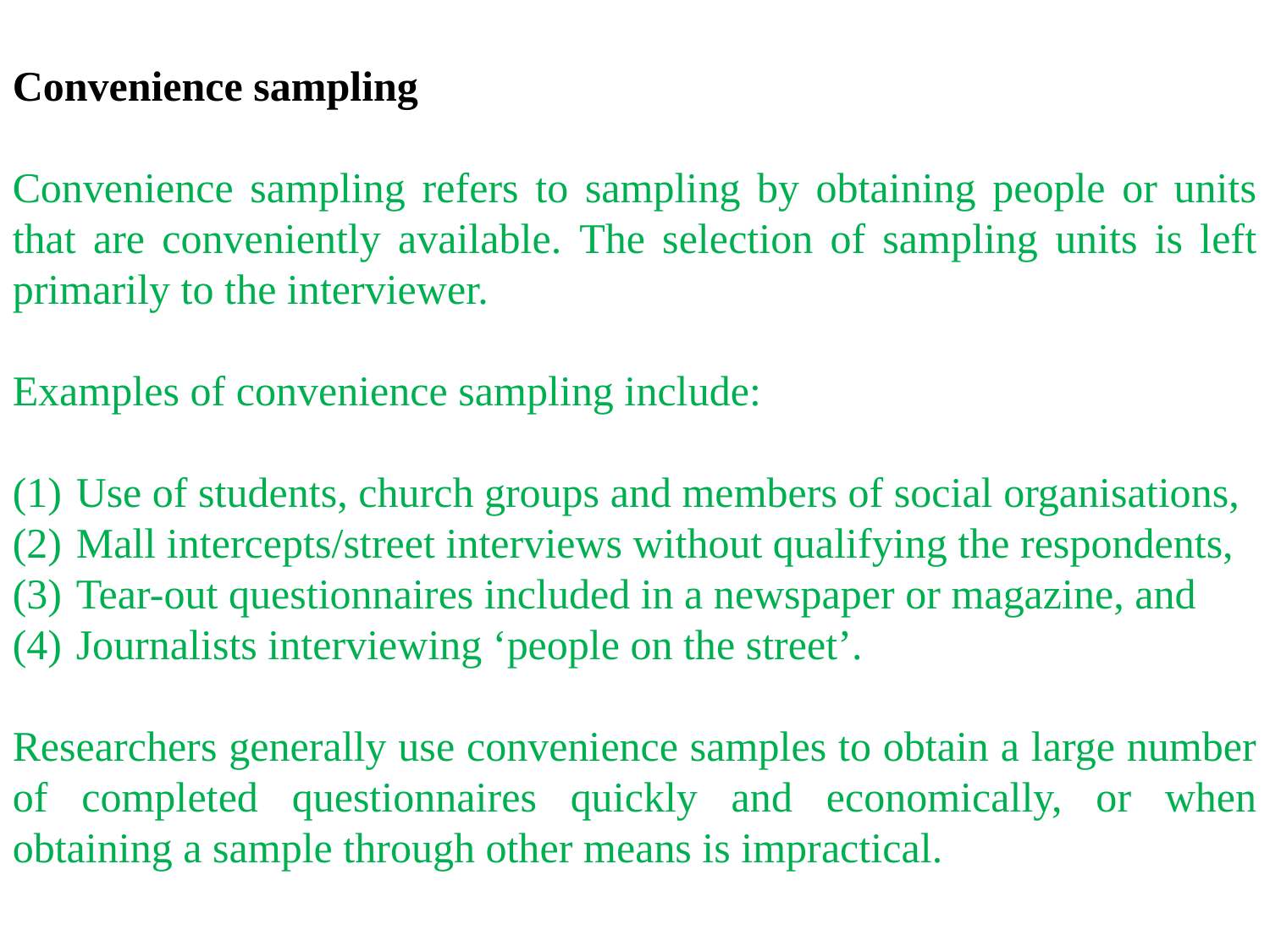

Convenience sampling

Convenience sampling refers to sampling by obtaining people or units that are conveniently available. The selection of sampling units is left primarily to the interviewer.

Examples of convenience sampling include:

Use of students, church groups and members of social organisations,
Mall intercepts/street interviews without qualifying the respondents,
Tear-out questionnaires included in a newspaper or magazine, and
Journalists interviewing ‘people on the street’.

Researchers generally use convenience samples to obtain a large number of completed questionnaires quickly and economically, or when obtaining a sample through other means is impractical.